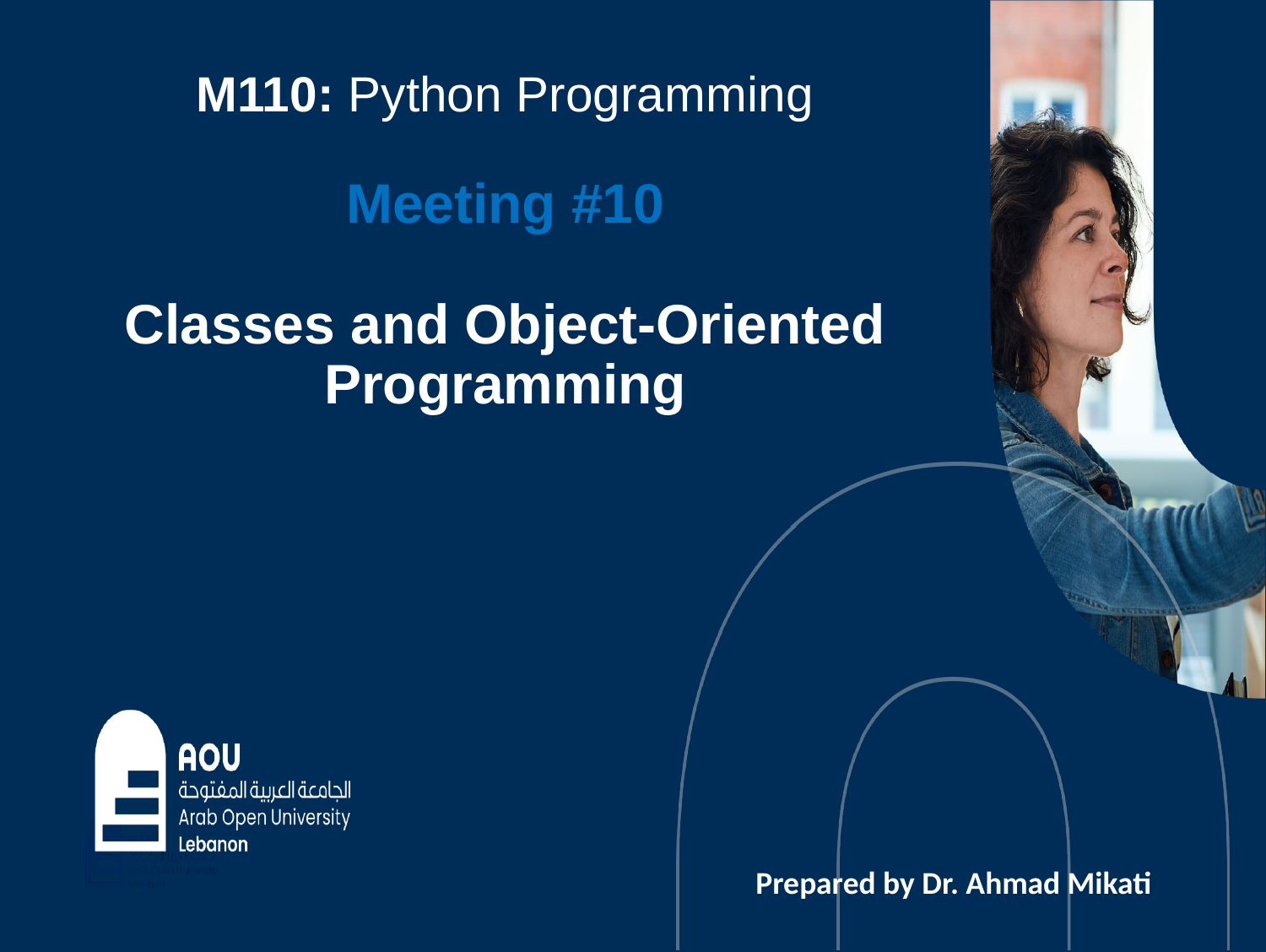

# M110: Python Programming Meeting #10 Classes and Object-Oriented Programming

Prepared by Dr. Ahmad Mikati